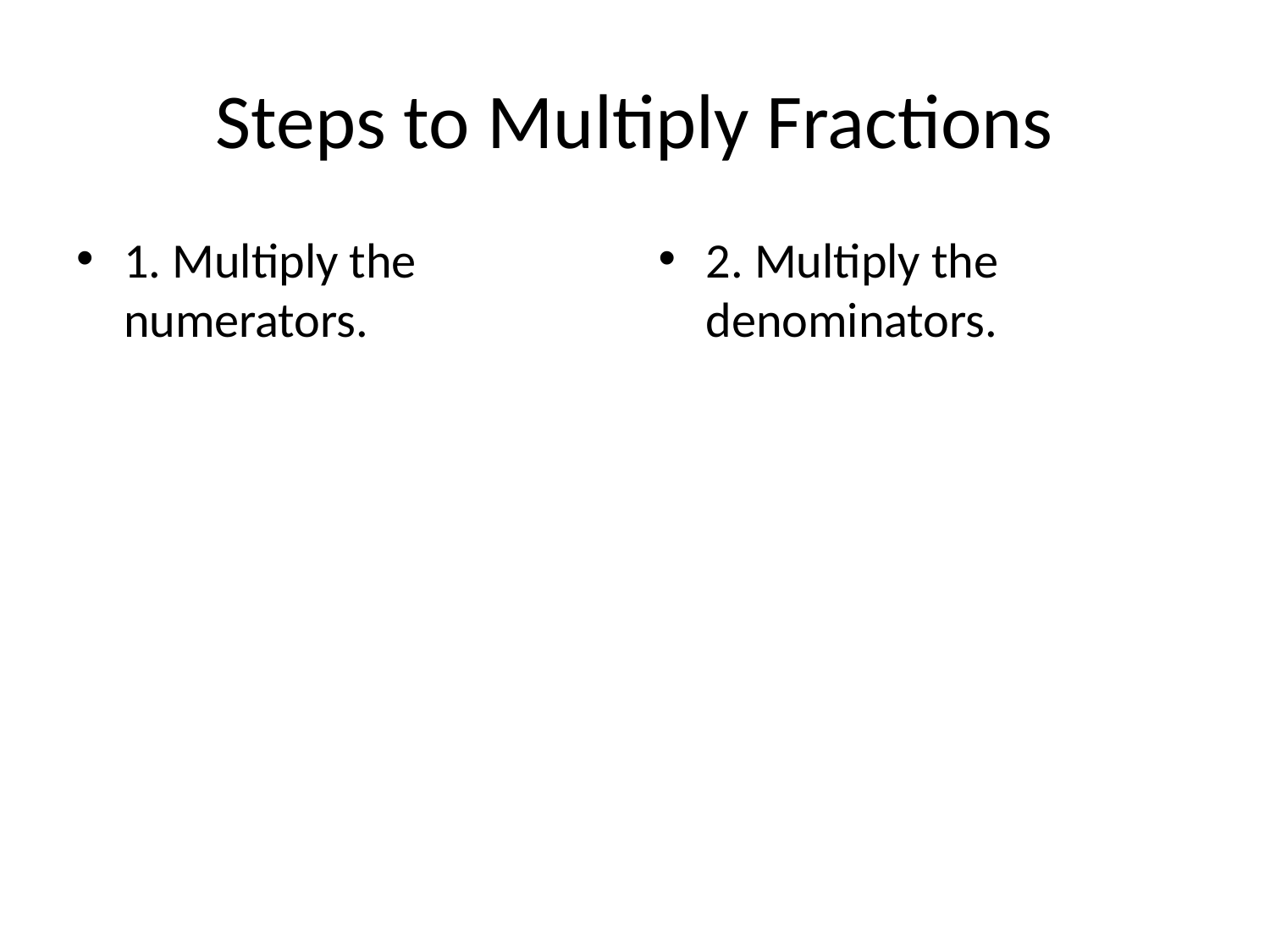

# Steps to Multiply Fractions
1. Multiply the numerators.
2. Multiply the denominators.